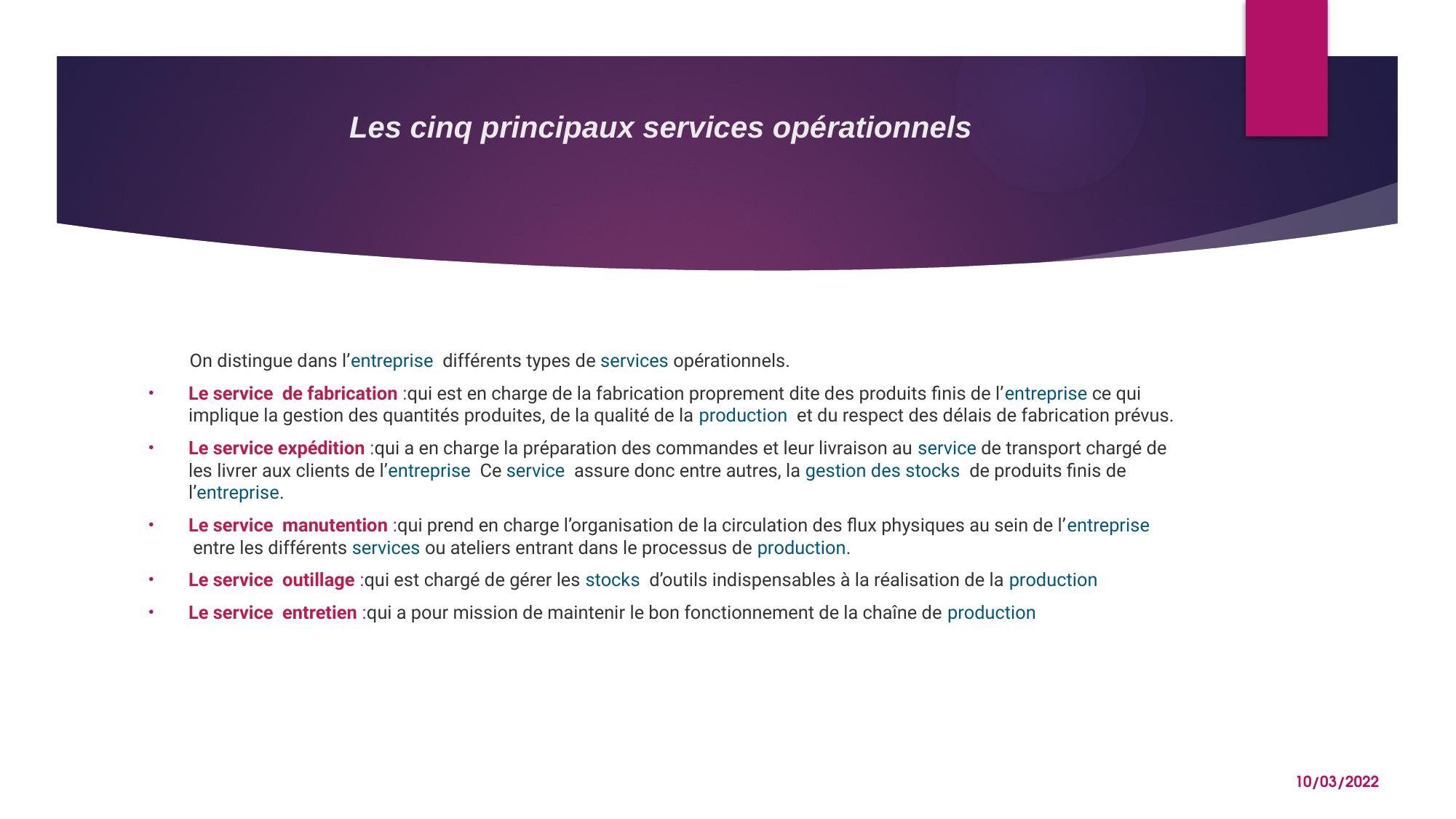

# Les cinq principaux services opérationnels

         On distingue dans l’entreprise  différents types de services opérationnels.
Le service  de fabrication :qui est en charge de la fabrication proprement dite des produits finis de l’entreprise ce qui implique la gestion des quantités produites, de la qualité de la production  et du respect des délais de fabrication prévus.
Le service expédition :qui a en charge la préparation des commandes et leur livraison au service de transport chargé de les livrer aux clients de l’entreprise  Ce service  assure donc entre autres, la gestion des stocks  de produits finis de l’entreprise.
Le service  manutention :qui prend en charge l’organisation de la circulation des flux physiques au sein de l’entreprise  entre les différents services ou ateliers entrant dans le processus de production.
Le service  outillage :qui est chargé de gérer les stocks  d’outils indispensables à la réalisation de la production
Le service  entretien :qui a pour mission de maintenir le bon fonctionnement de la chaîne de production

10/03/2022